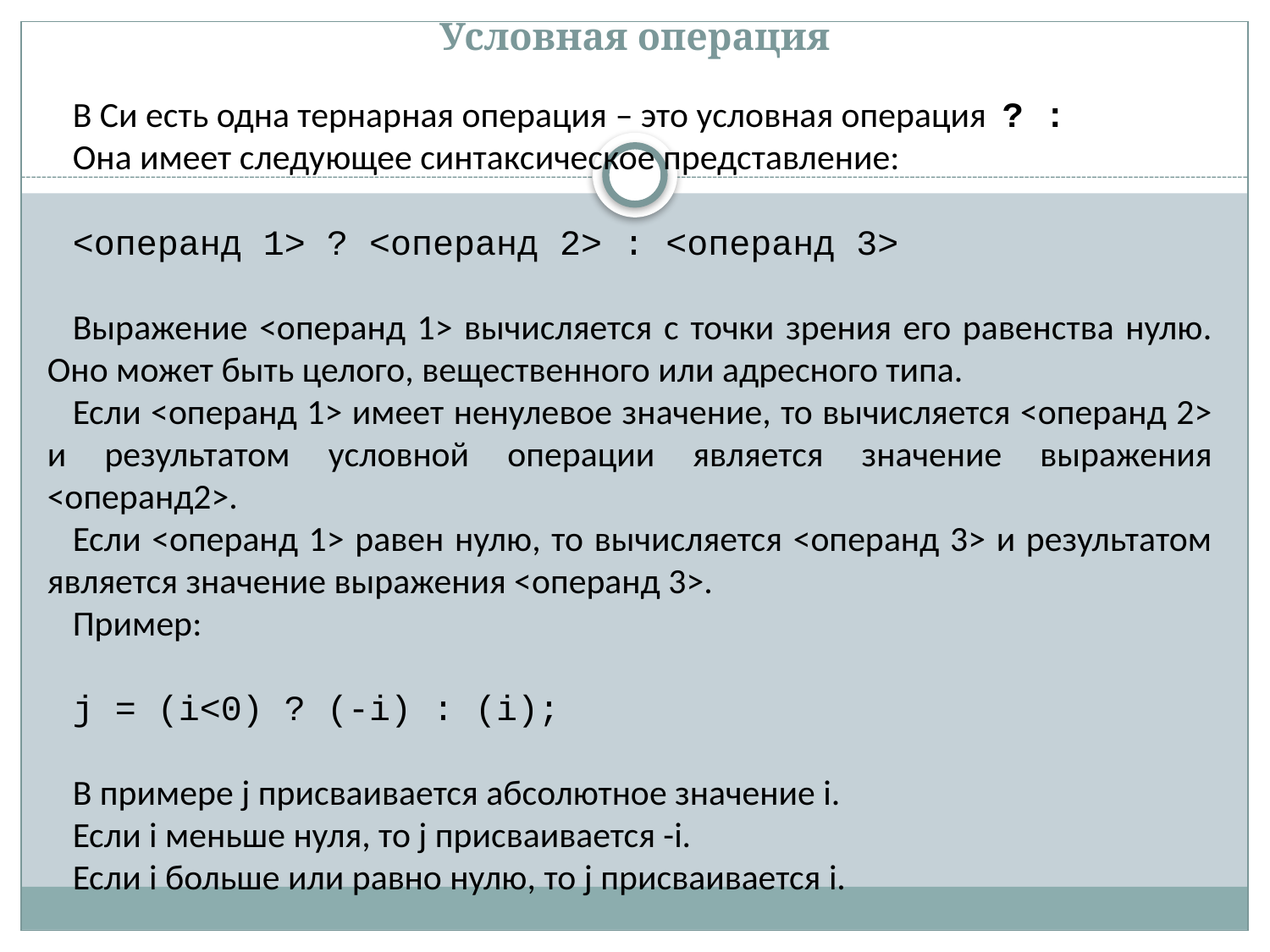

# Условная операция
В Си есть одна тернарная операция – это условная операция  ? :
Она имеет следующее синтаксическое представление:

<операнд 1> ? <операнд 2> : <операнд 3>

Выражение <операнд 1> вычисляется с точки зрения его равенства нулю. Оно может быть целого, вещественного или адресного типа.
Если <операнд 1> имеет ненулевое значение, то вычисляется <операнд 2> и результатом условной операции является значение выражения <операнд2>.
Если <операнд 1> равен нулю, то вычисляется <операнд 3> и результатом является значение выражения <операнд 3>.
Пример:

j = (i<0) ? (-i) : (i);

В примере j присваивается абсолютное значение i.
Если i меньше нуля, то j присваивается -i.
Если i больше или равно нулю, то j присваивается i.